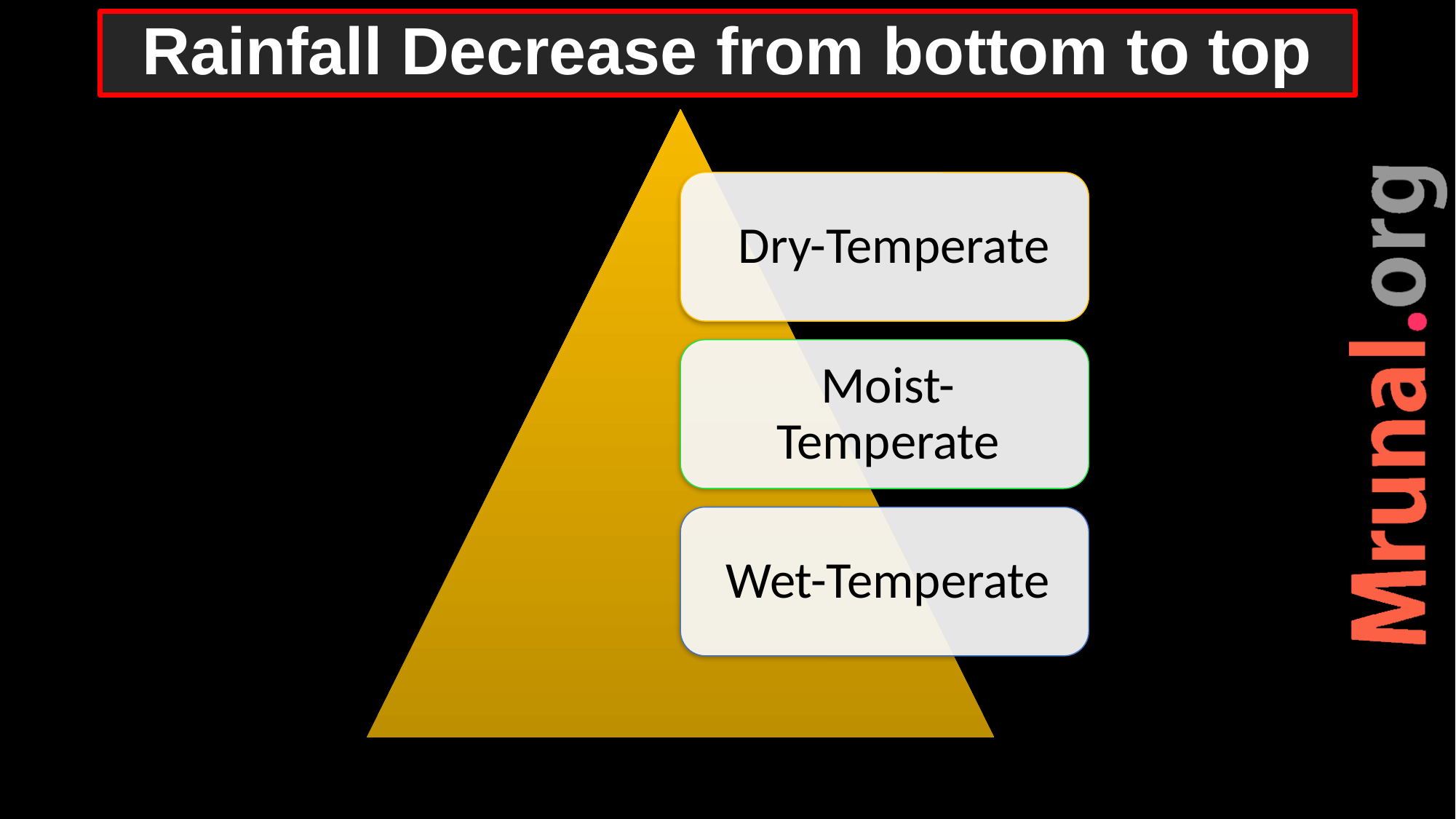

# Rainfall Decrease from bottom to top
 Dry-Temperate
Moist-Temperate
Wet-Temperate